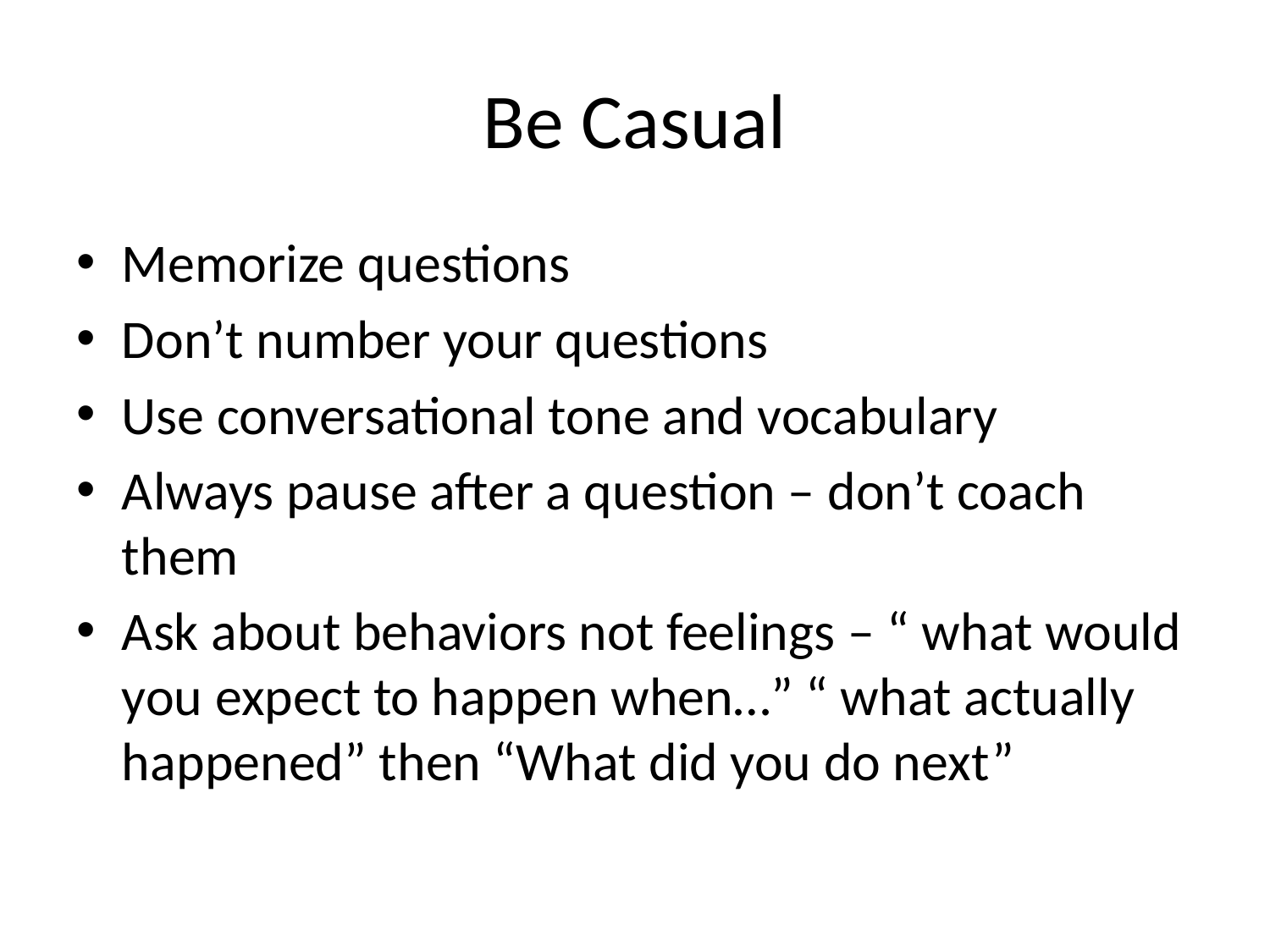

# Be Casual
Memorize questions
Don’t number your questions
Use conversational tone and vocabulary
Always pause after a question – don’t coach them
Ask about behaviors not feelings – “ what would you expect to happen when…” “ what actually happened” then “What did you do next”